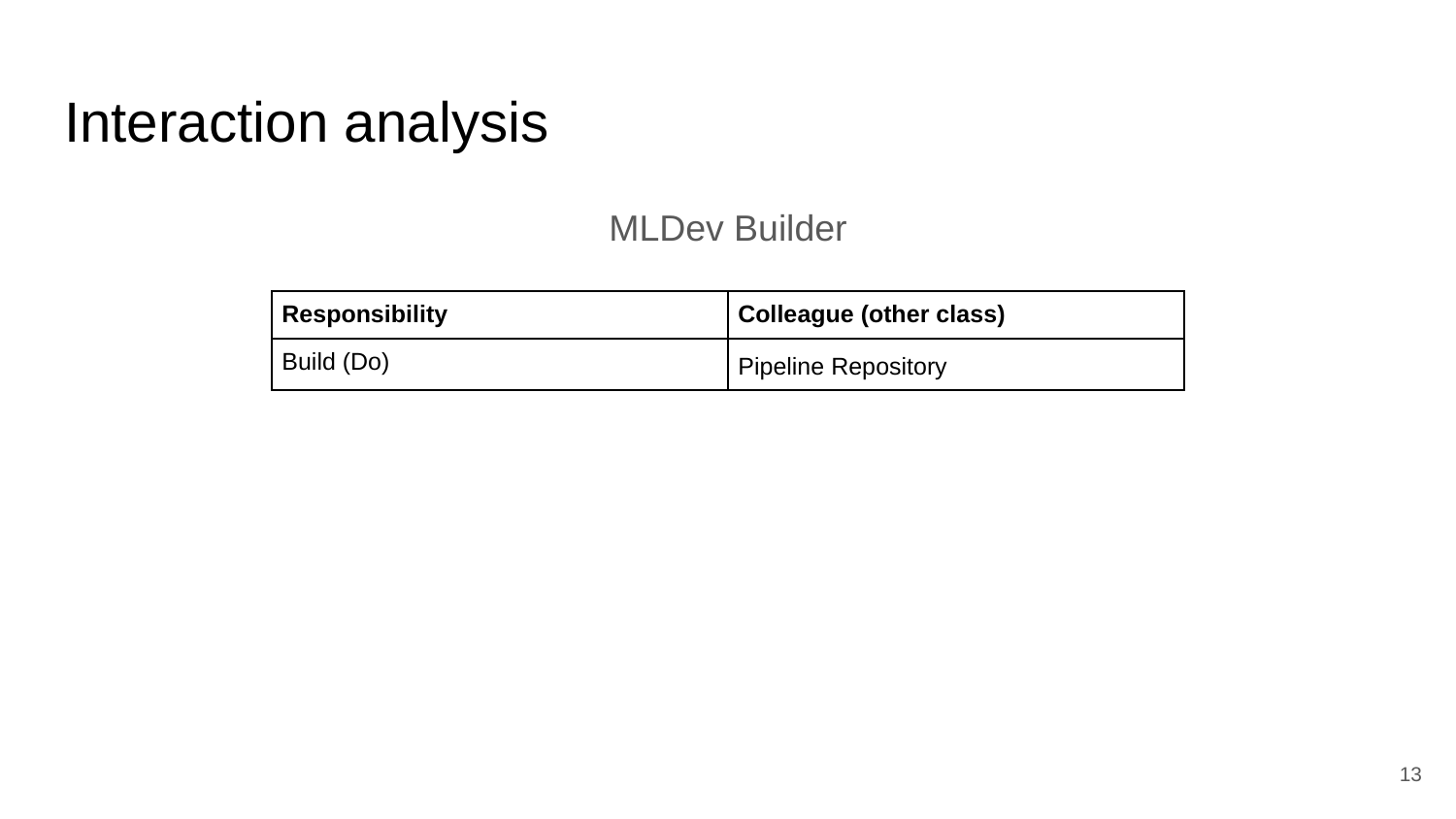

# Interaction analysis
MLDev Builder
| Responsibility | Colleague (other class) |
| --- | --- |
| Build (Do) | Pipeline Repository |
13